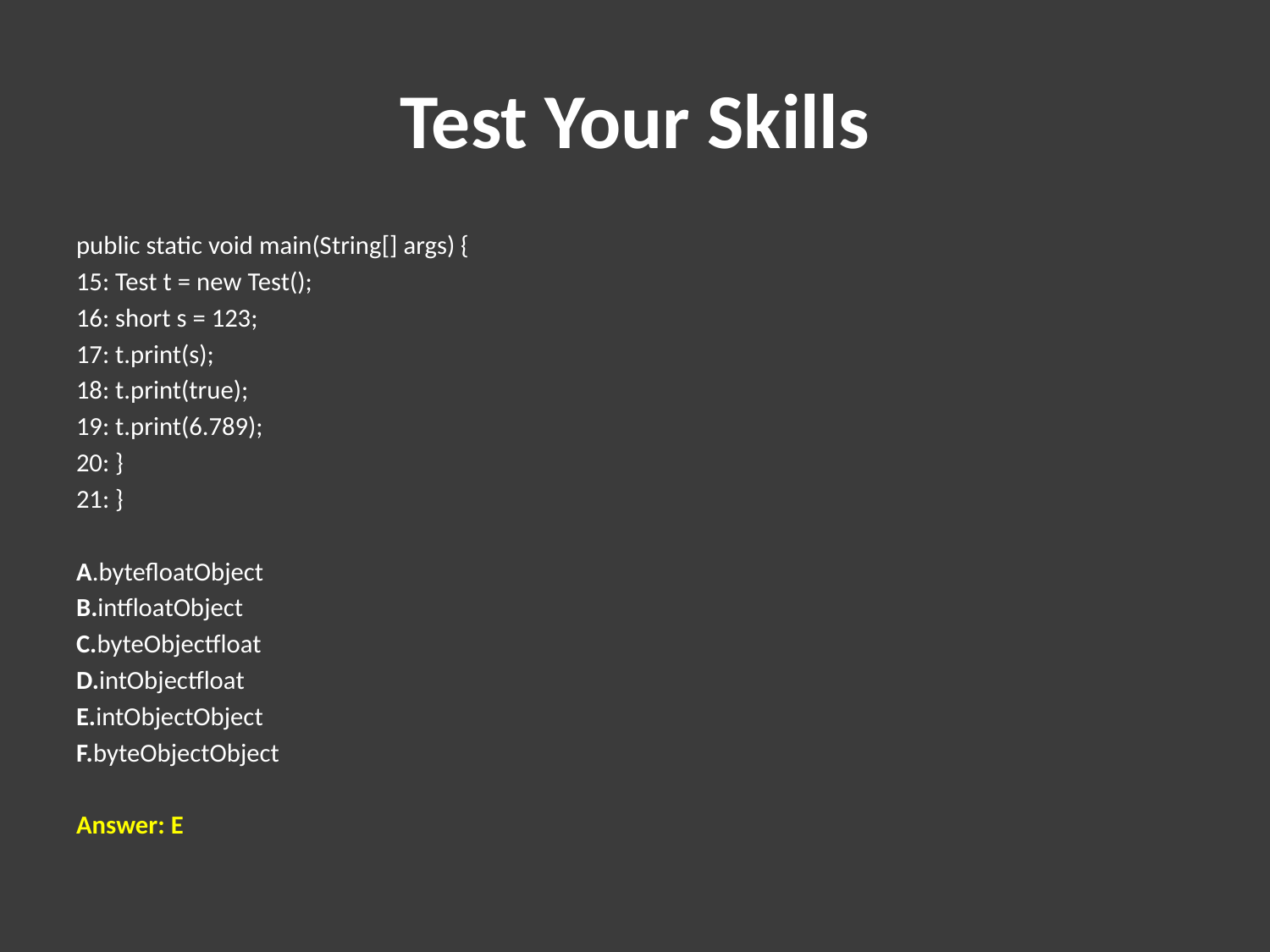

# Test Your Skills
public static void main(String[] args) {
15: Test t = new Test();
16: short s = 123;
17: t.print(s);
18: t.print(true);
19: t.print(6.789);
20: }
21: }

A.bytefloatObject
B.intfloatObject
C.byteObjectfloat
D.intObjectfloat
E.intObjectObject
F.byteObjectObject

Answer: E